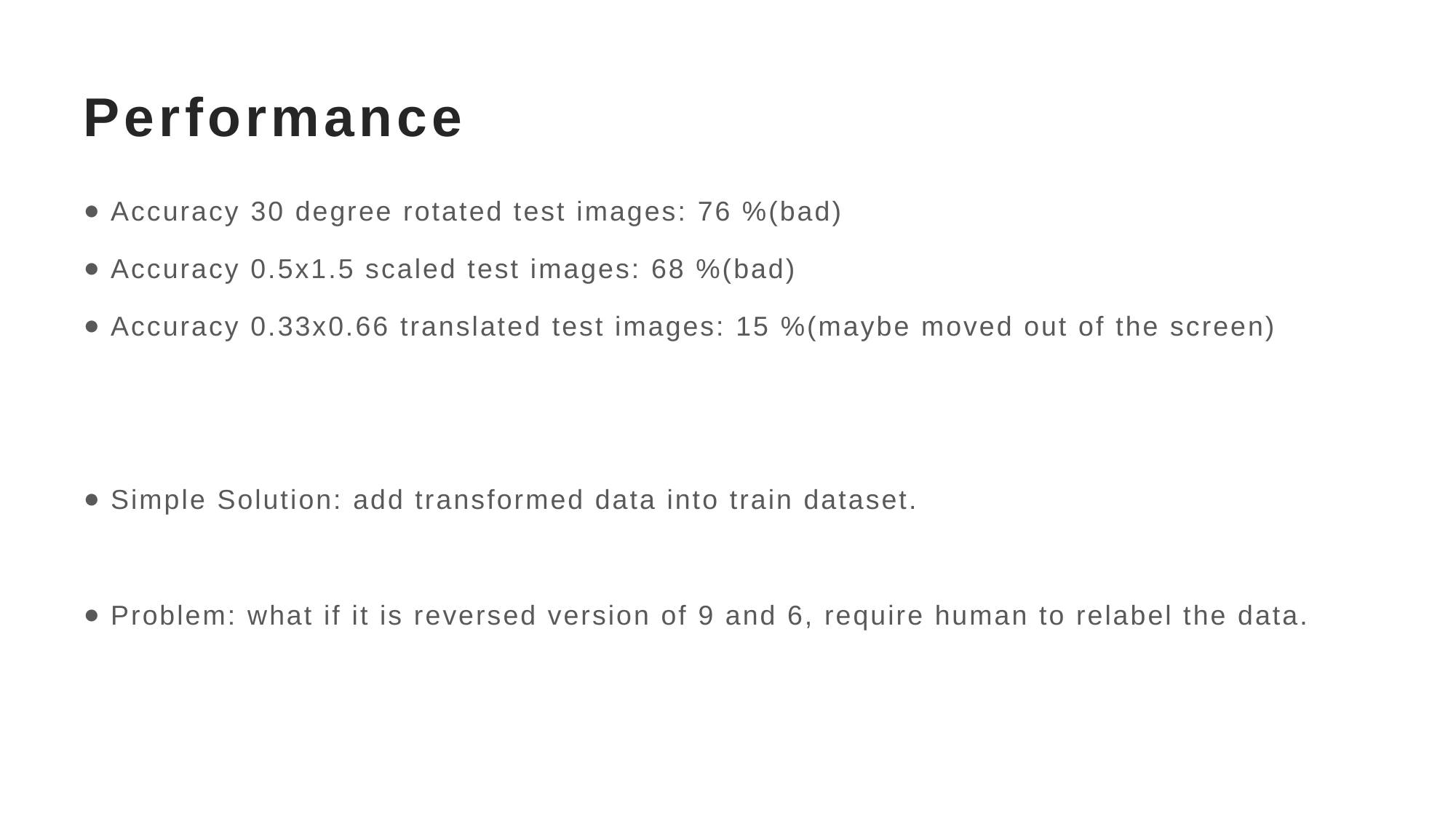

# Performance
Accuracy 30 degree rotated test images: 76 %(bad)
Accuracy 0.5x1.5 scaled test images: 68 %(bad)
Accuracy 0.33x0.66 translated test images: 15 %(maybe moved out of the screen)

Simple Solution: add transformed data into train dataset.

Problem: what if it is reversed version of 9 and 6, require human to relabel the data.